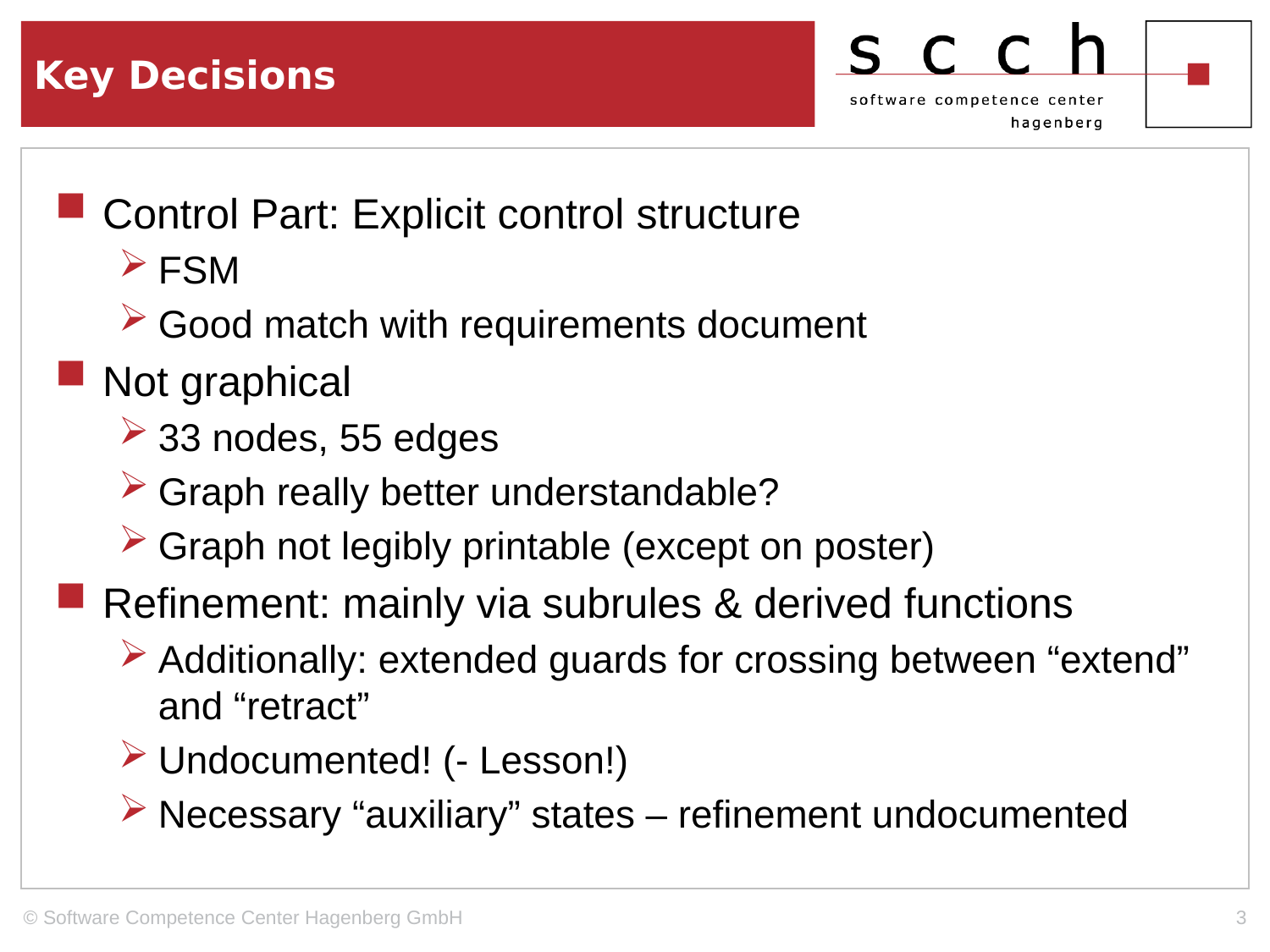

# Key Decisions
Control Part: Explicit control structure
FSM
Good match with requirements document
Not graphical
33 nodes, 55 edges
Graph really better understandable?
Graph not legibly printable (except on poster)
Refinement: mainly via subrules & derived functions
Additionally: extended guards for crossing between “extend” and “retract”
Undocumented! (- Lesson!)
Necessary “auxiliary” states – refinement undocumented

© Software Competence Center Hagenberg GmbH
3